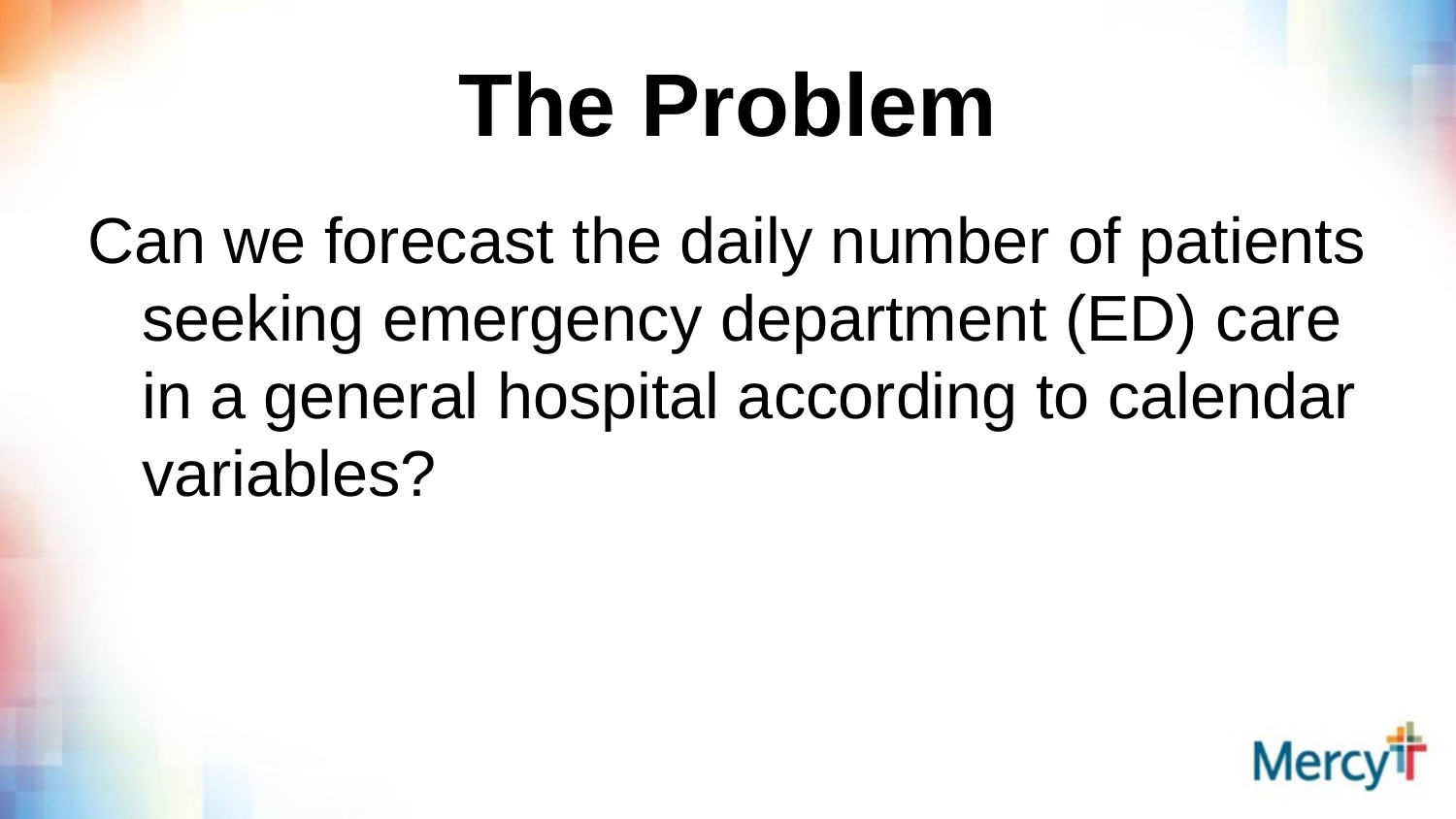

# The Problem
Can we forecast the daily number of patients seeking emergency department (ED) care in a general hospital according to calendar variables?